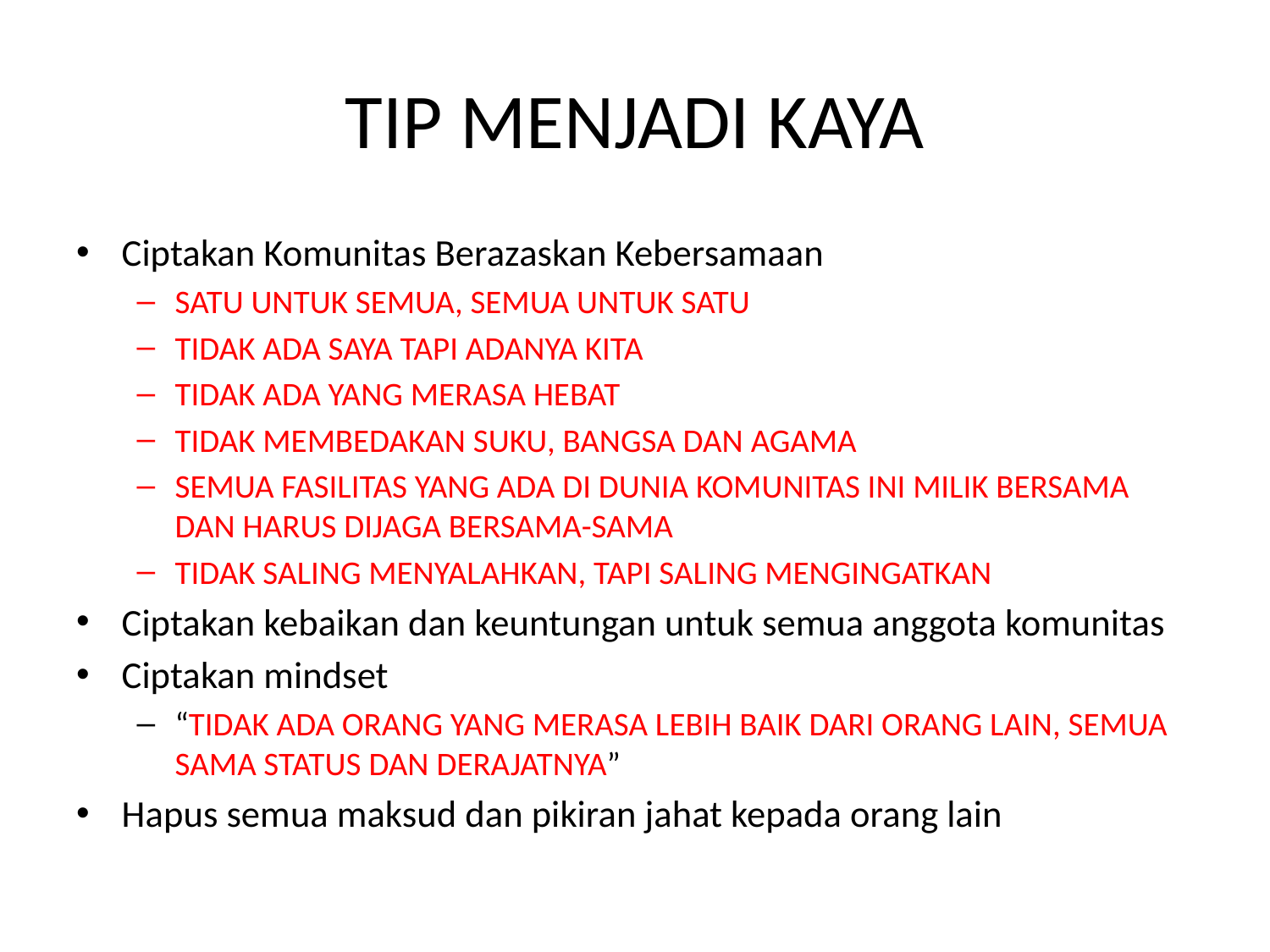

# TIP MENJADI KAYA
Ciptakan Komunitas Berazaskan Kebersamaan
SATU UNTUK SEMUA, SEMUA UNTUK SATU
TIDAK ADA SAYA TAPI ADANYA KITA
TIDAK ADA YANG MERASA HEBAT
TIDAK MEMBEDAKAN SUKU, BANGSA DAN AGAMA
SEMUA FASILITAS YANG ADA DI DUNIA KOMUNITAS INI MILIK BERSAMA DAN HARUS DIJAGA BERSAMA-SAMA
TIDAK SALING MENYALAHKAN, TAPI SALING MENGINGATKAN
Ciptakan kebaikan dan keuntungan untuk semua anggota komunitas
Ciptakan mindset
“TIDAK ADA ORANG YANG MERASA LEBIH BAIK DARI ORANG LAIN, SEMUA SAMA STATUS DAN DERAJATNYA”
Hapus semua maksud dan pikiran jahat kepada orang lain